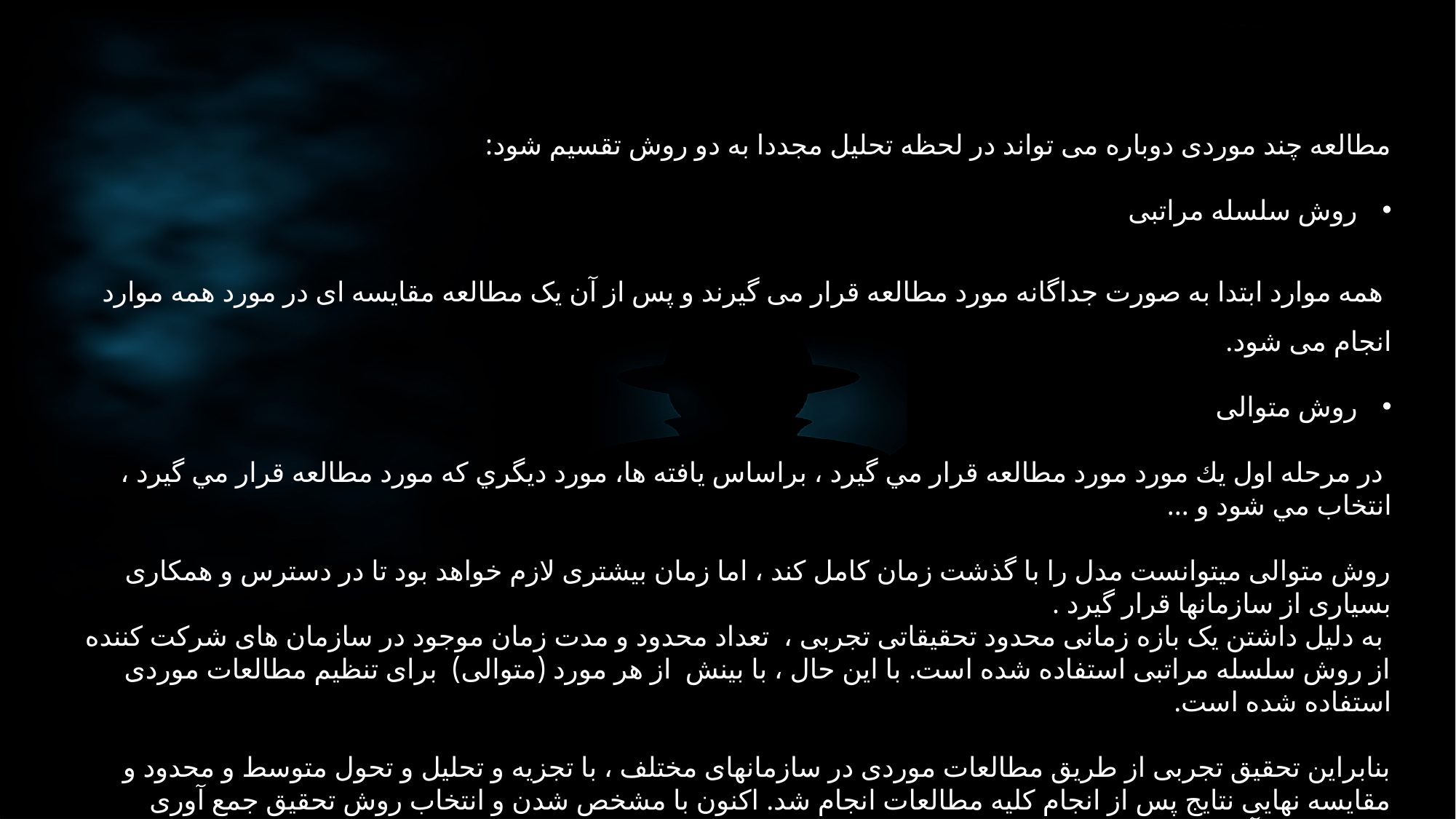

مطالعه چند موردی دوباره می تواند در لحظه تحلیل مجددا به دو روش تقسیم شود:

روش سلسله مراتبی

 همه موارد ابتدا به صورت جداگانه مورد مطالعه قرار می گیرند و پس از آن یک مطالعه مقایسه ای در مورد همه موارد انجام می شود.

روش متوالی

 در مرحله اول يك مورد مورد مطالعه قرار مي گيرد ، براساس يافته ها، مورد ديگري كه مورد مطالعه قرار مي گيرد ، انتخاب مي شود و ...

روش متوالی میتوانست مدل را با گذشت زمان کامل کند ، اما زمان بیشتری لازم خواهد بود تا در دسترس و همکاری بسیاری از سازمانها قرار گیرد .
 به دلیل داشتن یک بازه زمانی محدود تحقیقاتی تجربی ،  تعداد محدود و مدت زمان موجود در سازمان های شرکت کننده از روش سلسله مراتبی استفاده شده است. با این حال ، با بینش  از هر مورد (متوالی)  برای تنظیم مطالعات موردی استفاده شده است.

بنابراین تحقیق تجربی از طریق مطالعات موردی در سازمانهای مختلف ، با تجزیه و تحلیل و تحول متوسط و محدود و مقایسه نهایی نتایج پس از انجام کلیه مطالعات انجام شد. اکنون با مشخص شدن و انتخاب روش تحقیق جمع آوری اطلاعات به آن در ادامه می پردازیم .